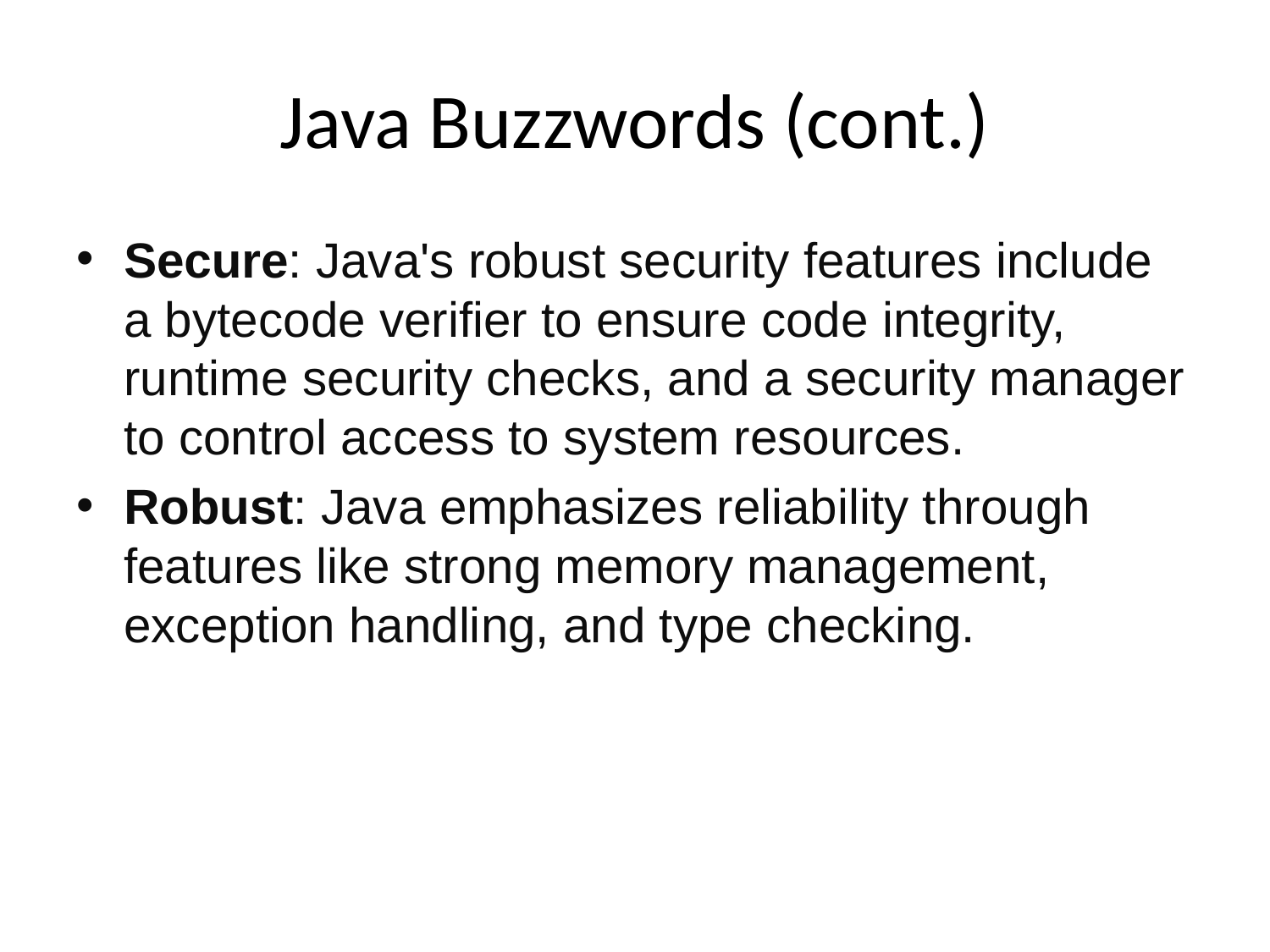

# Java Buzzwords (cont.)
Secure: Java's robust security features include a bytecode verifier to ensure code integrity, runtime security checks, and a security manager to control access to system resources.
Robust: Java emphasizes reliability through features like strong memory management, exception handling, and type checking.